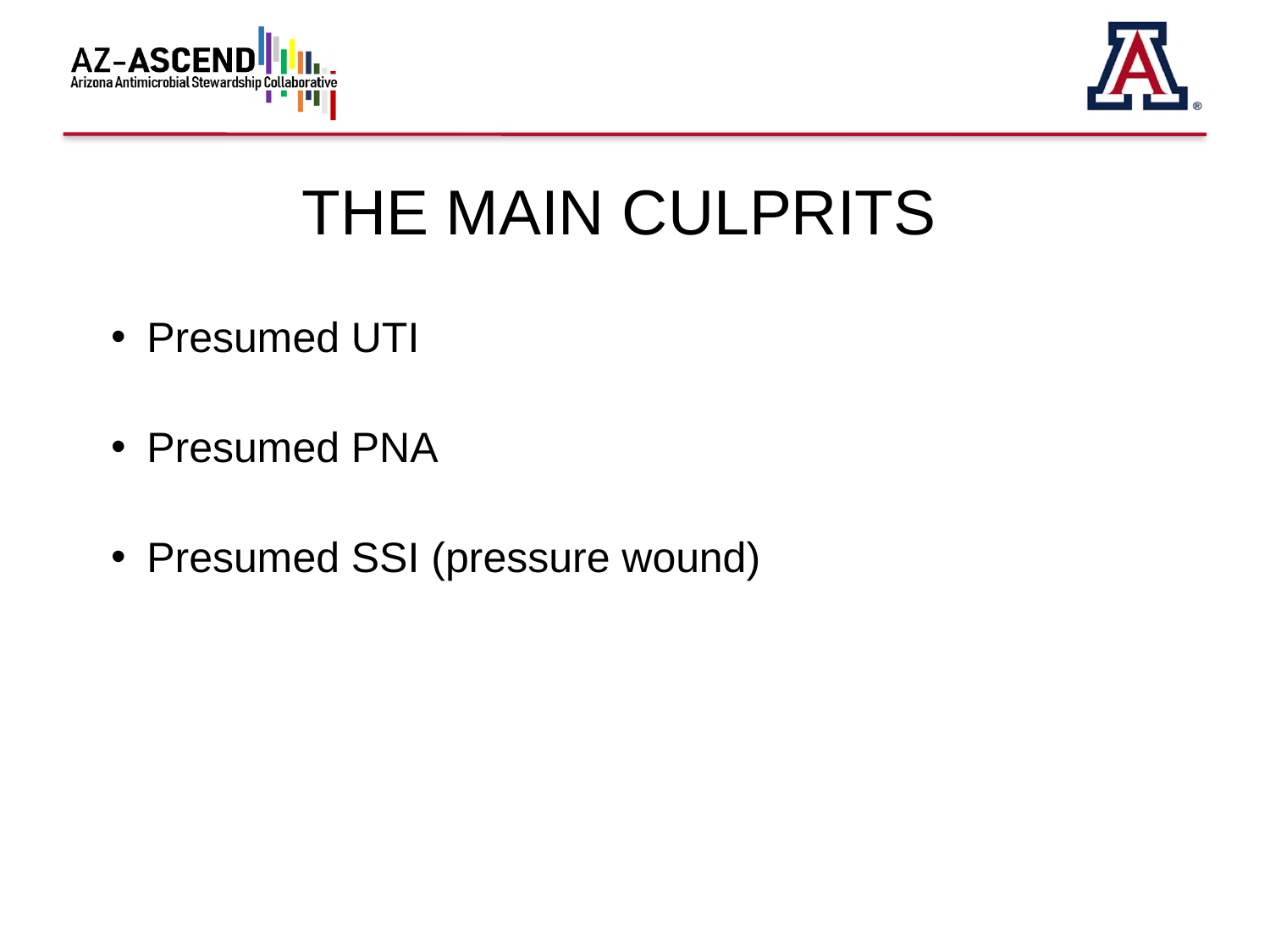

# The main culprits
Presumed UTI
Presumed PNA
Presumed SSI (pressure wound)